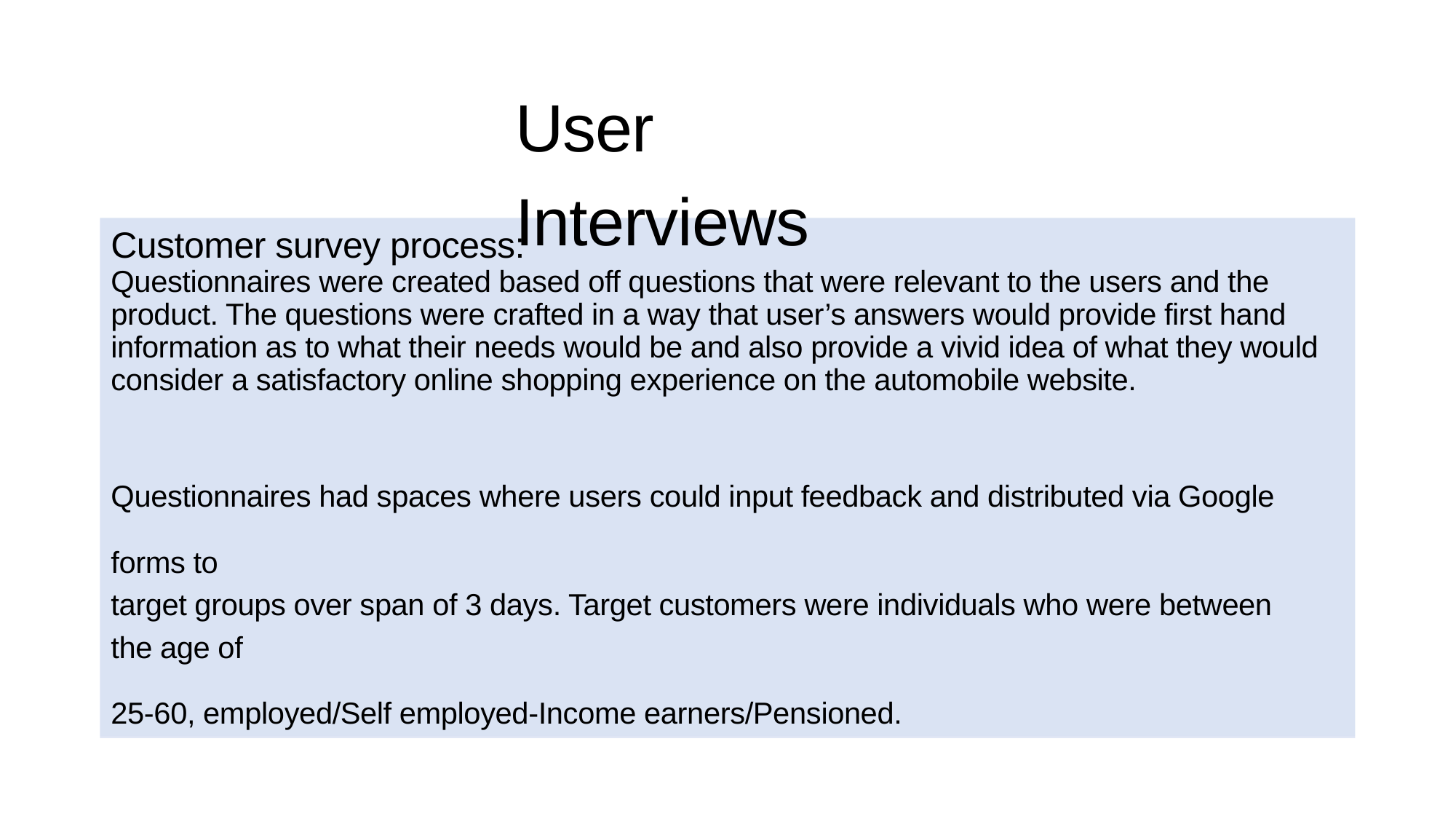

User Interviews
Customer survey process:
Questionnaires were created based off questions that were relevant to the users and the product. The questions were crafted in a way that user’s answers would provide first hand information as to what their needs would be and also provide a vivid idea of what they would consider a satisfactory online shopping experience on the automobile website.

Questionnaires had spaces where users could input feedback and distributed via Google forms to
target groups over span of 3 days. Target customers were individuals who were between the age of
25-60, employed/Self employed-Income earners/Pensioned.